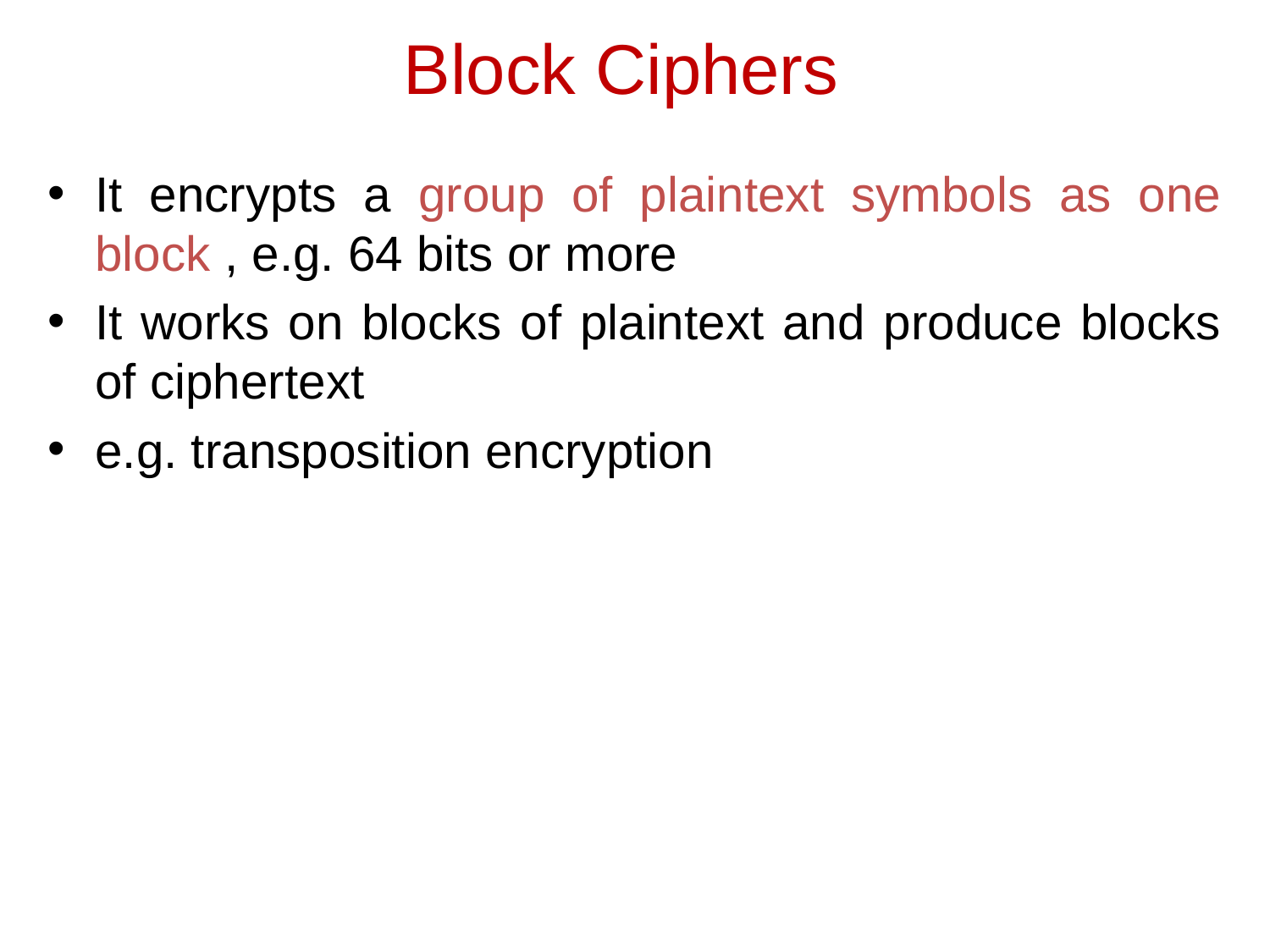

# Block Ciphers
It encrypts a group of plaintext symbols as one block , e.g. 64 bits or more
It works on blocks of plaintext and produce blocks of ciphertext
e.g. transposition encryption